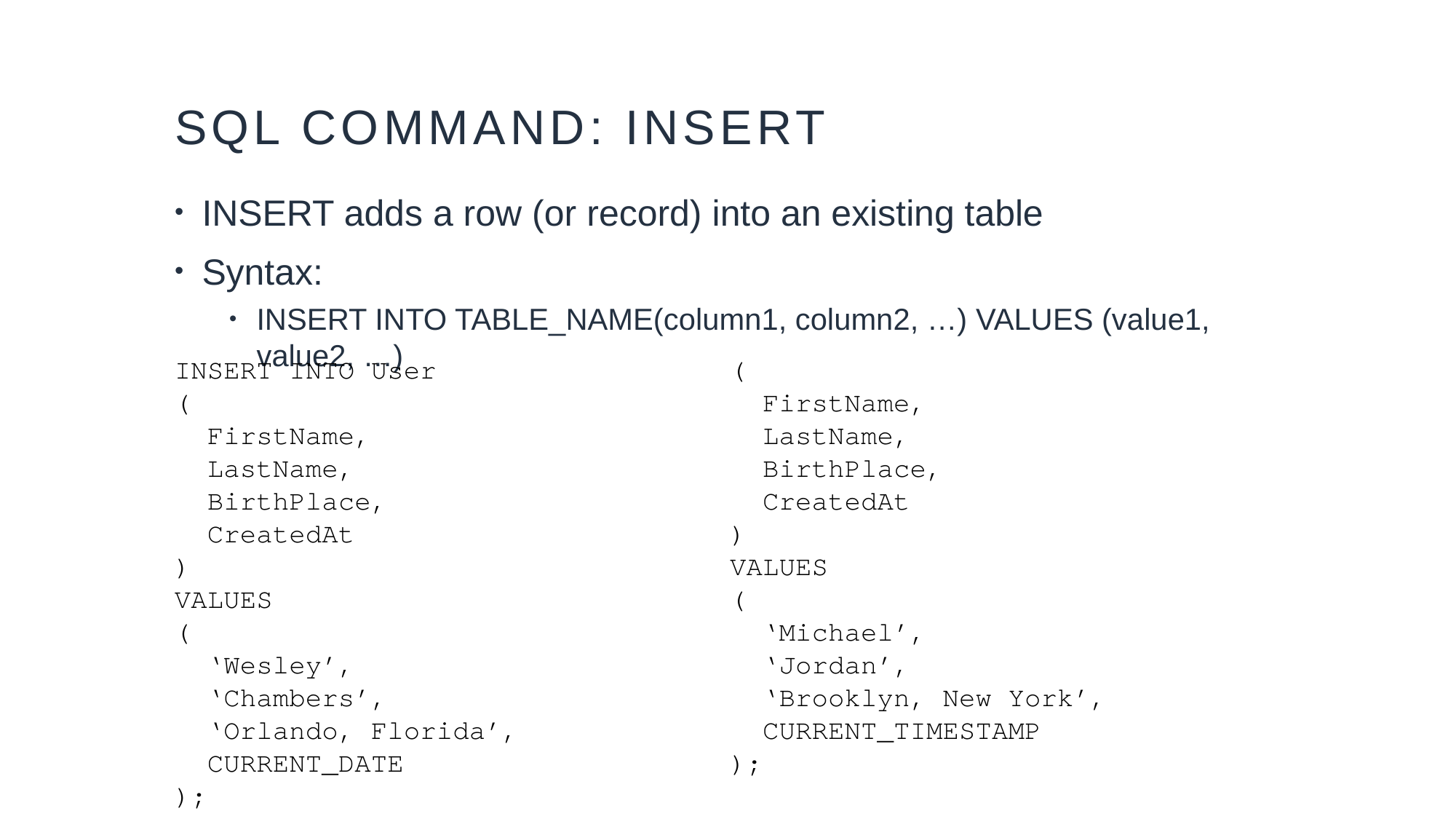

# SQL command: insert
INSERT adds a row (or record) into an existing table
Syntax:
INSERT INTO TABLE_NAME(column1, column2, …) VALUES (value1, value2, …)
INSERT INTO User
(
  FirstName,
  LastName,
  BirthPlace,
  CreatedAt
)
VALUES
(
  ‘Wesley’,
  ‘Chambers’,
  ‘Orlando, Florida’,
  CURRENT_DATE
);
INSERT INTO User
(
  FirstName,
  LastName,
  BirthPlace,
  CreatedAt
)
VALUES
(
  ‘Michael’,
  ‘Jordan’,
  ‘Brooklyn, New York’,
  CURRENT_TIMESTAMP
);